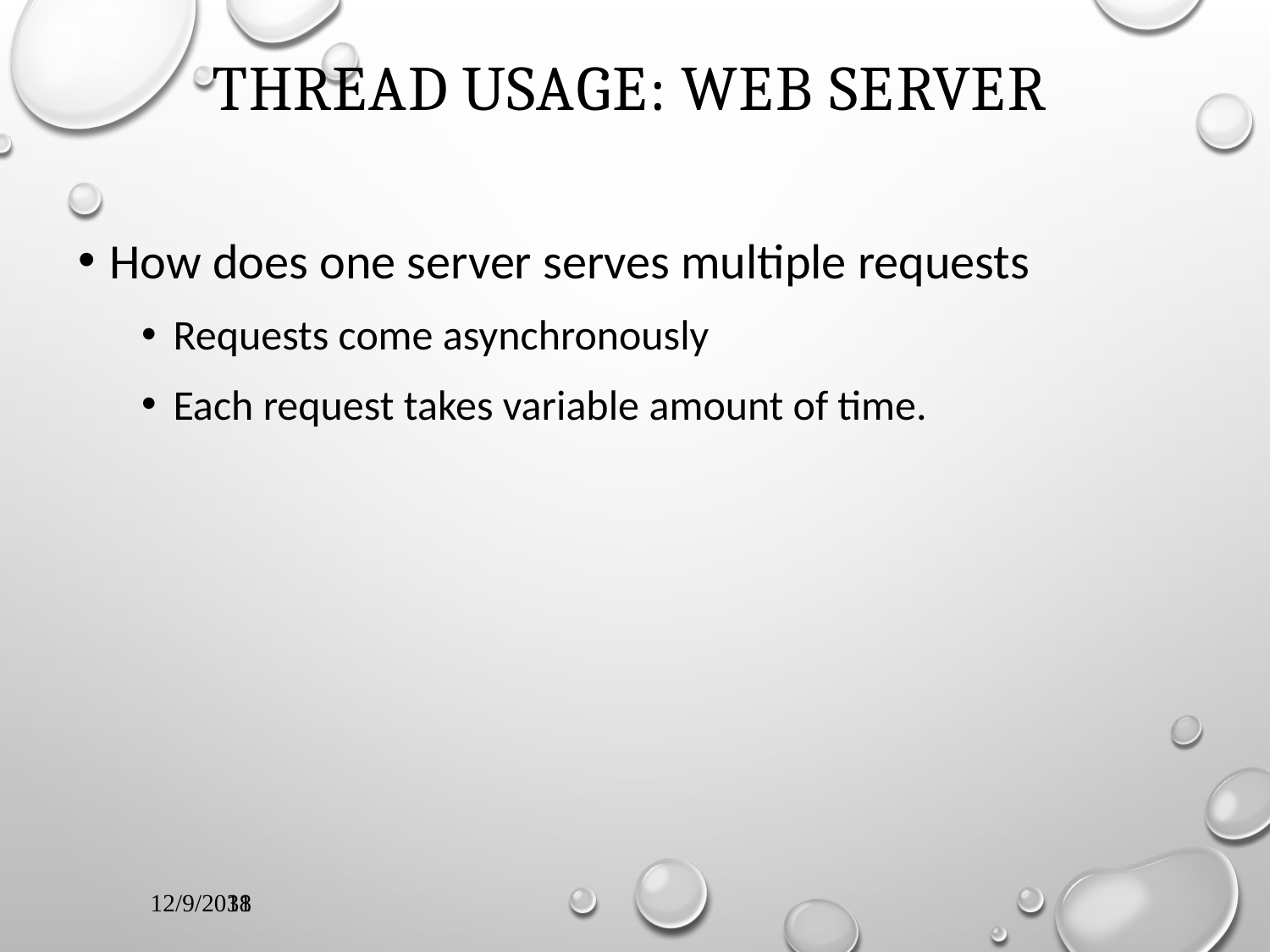

# Thread Usage: Web Server
How does one server serves multiple requests
Requests come asynchronously
Each request takes variable amount of time.
12/9/2018
31